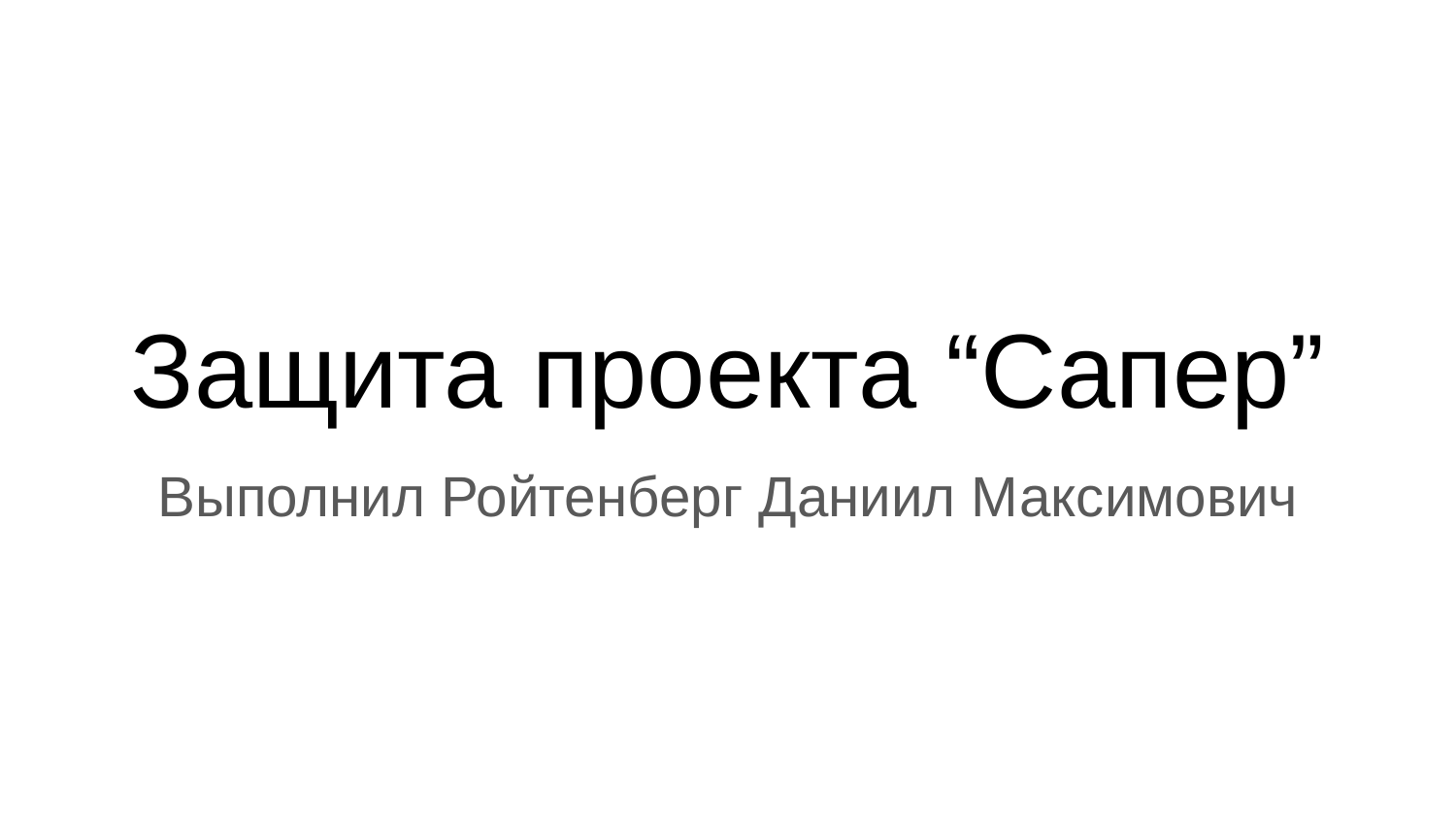

# Защита проекта “Сапер”
Выполнил Ройтенберг Даниил Максимович